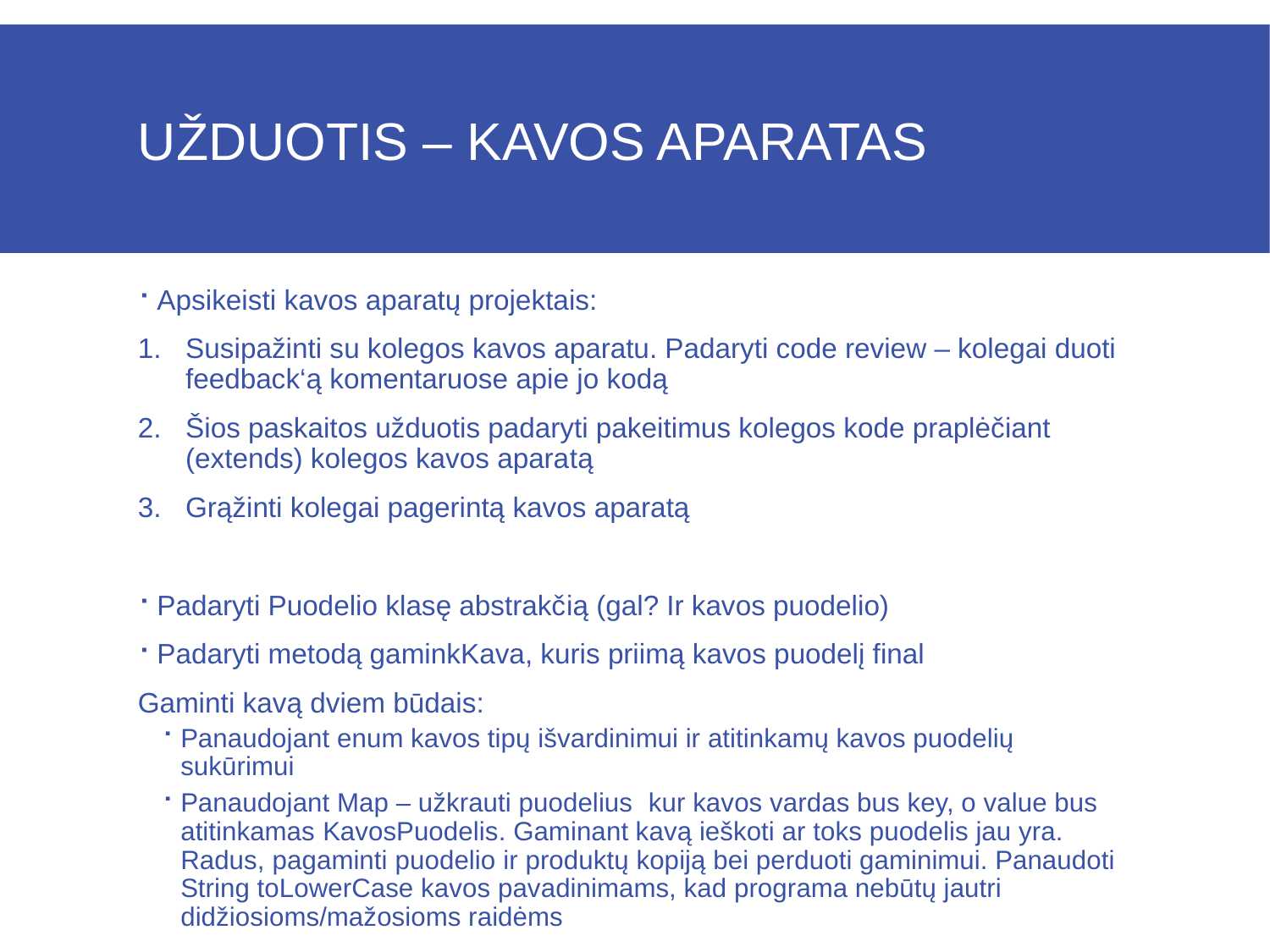

# Užduotis – kavos aparatas
Apsikeisti kavos aparatų projektais:
Susipažinti su kolegos kavos aparatu. Padaryti code review – kolegai duoti feedback‘ą komentaruose apie jo kodą
Šios paskaitos užduotis padaryti pakeitimus kolegos kode praplėčiant (extends) kolegos kavos aparatą
Grąžinti kolegai pagerintą kavos aparatą

Padaryti Puodelio klasę abstrakčią (gal? Ir kavos puodelio)
Padaryti metodą gaminkKava, kuris priimą kavos puodelį final
Gaminti kavą dviem būdais:
Panaudojant enum kavos tipų išvardinimui ir atitinkamų kavos puodelių sukūrimui
Panaudojant Map – užkrauti puodelius  kur kavos vardas bus key, o value bus atitinkamas KavosPuodelis. Gaminant kavą ieškoti ar toks puodelis jau yra. Radus, pagaminti puodelio ir produktų kopiją bei perduoti gaminimui. Panaudoti String toLowerCase kavos pavadinimams, kad programa nebūtų jautri didžiosioms/mažosioms raidėms